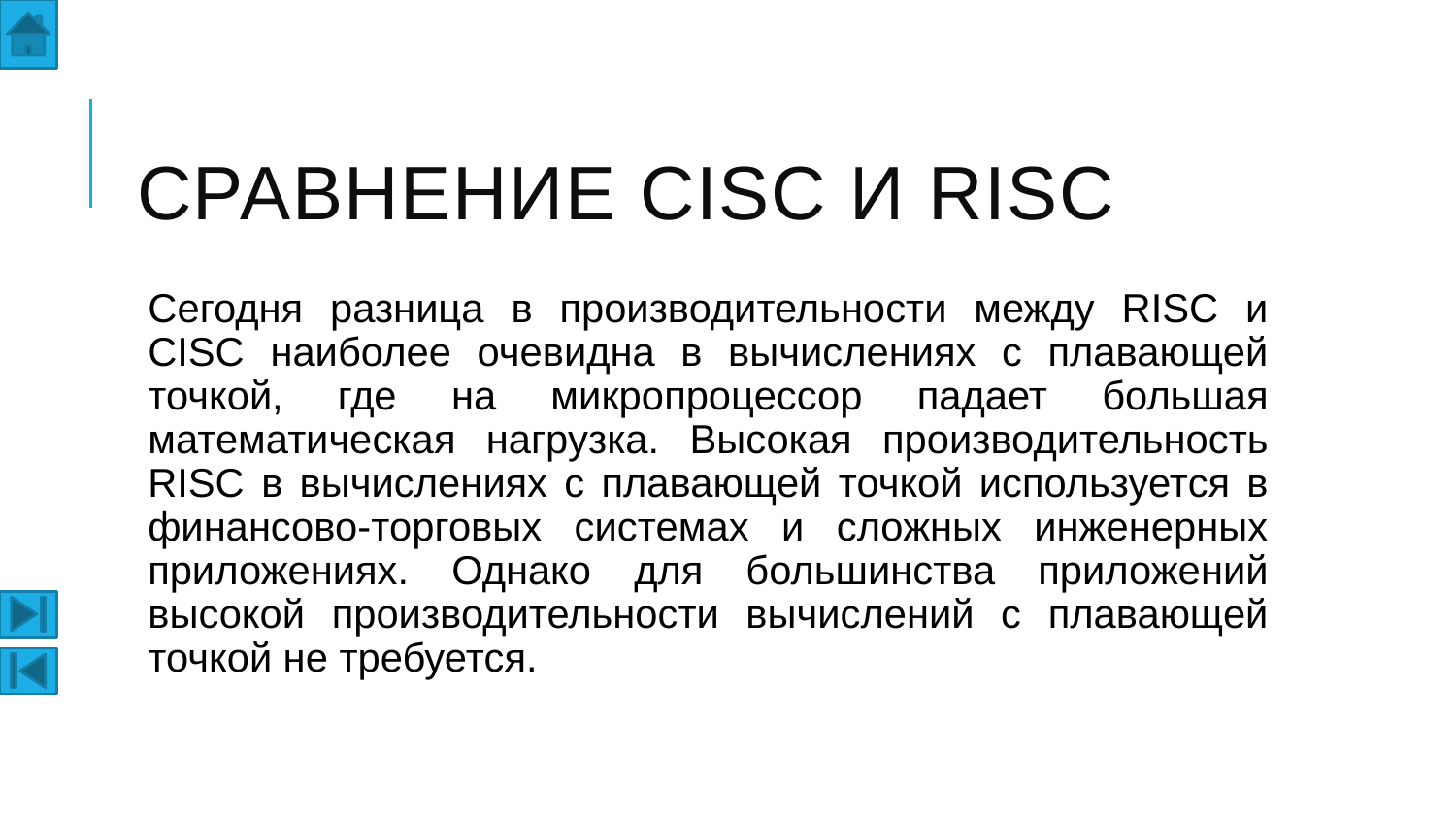

# Сравнение CISC и RISC
Сегодня разница в производительности между RISC и CISC наиболее очевидна в вычислениях с плавающей точкой, где на микропроцессор падает большая математическая нагрузка. Высокая производительность RISC в вычислениях с плавающей точкой используется в финансово-торговых системах и сложных инженерных приложениях. Однако для большинства приложений высокой производительности вычислений с плавающей точкой не требуется.